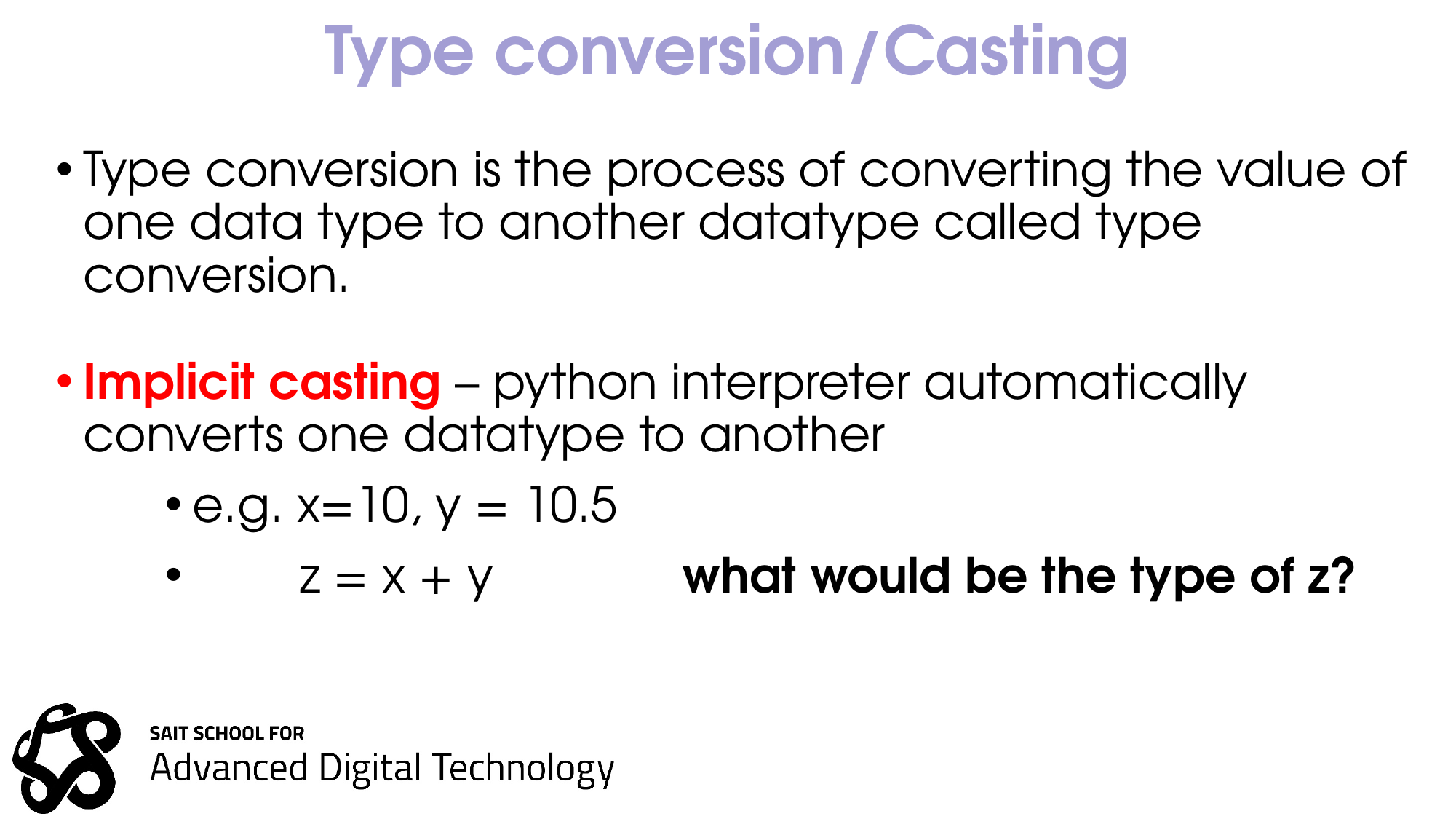

# Type conversion/Casting
Type conversion is the process of converting the value of one data type to another datatype called type conversion.
Implicit casting – python interpreter automatically converts one datatype to another
e.g. x=10, y = 10.5
        z = x + y              what would be the type of z?